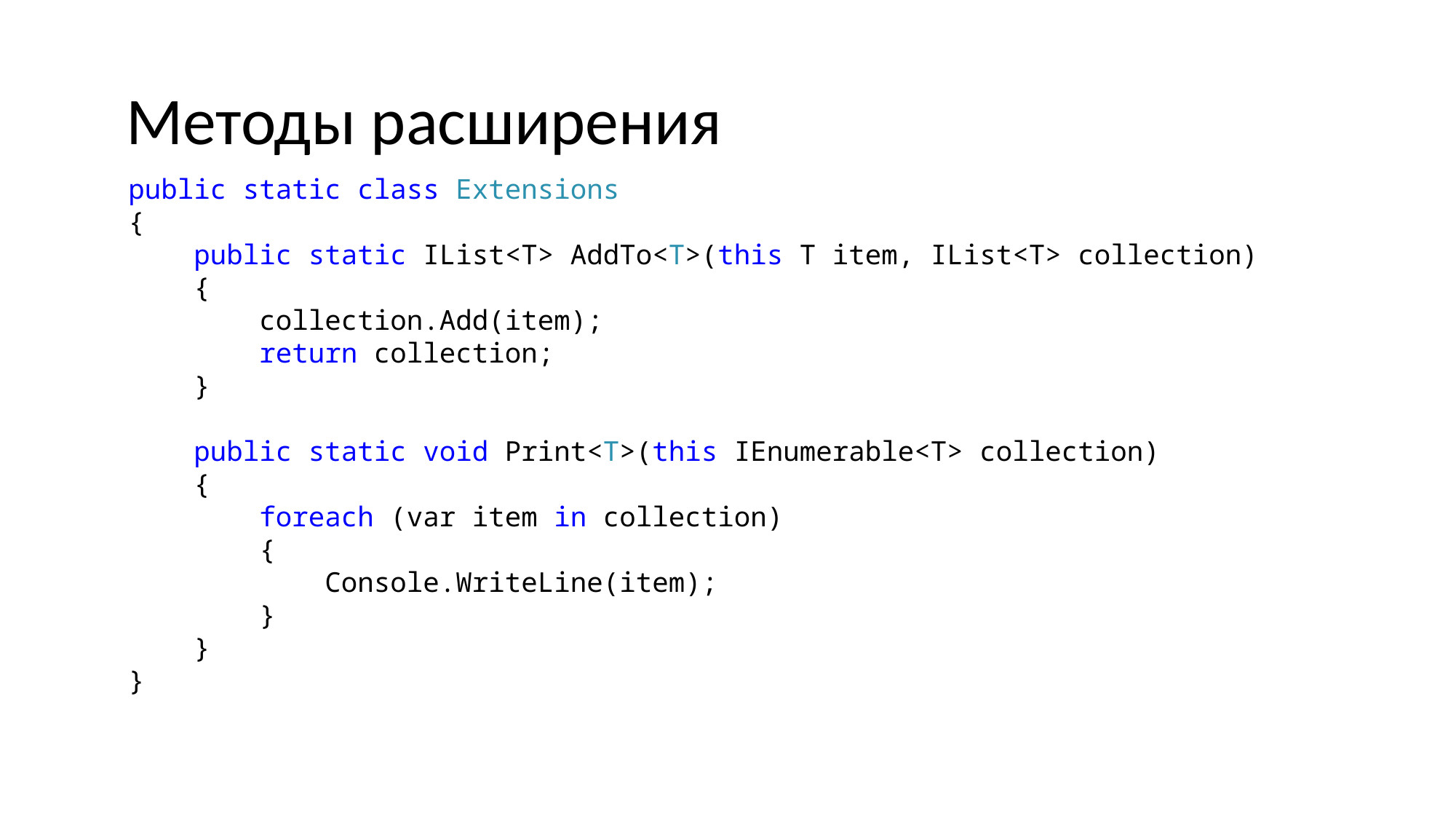

# Методы расширения
public static class Extensions
{
    public static IList<T> AddTo<T>(this T item, IList<T> collection)
    {
        collection.Add(item);
        return collection;
    }

    public static void Print<T>(this IEnumerable<T> collection)
    {
        foreach (var item in collection)
        {
            Console.WriteLine(item);
        }
    }
}